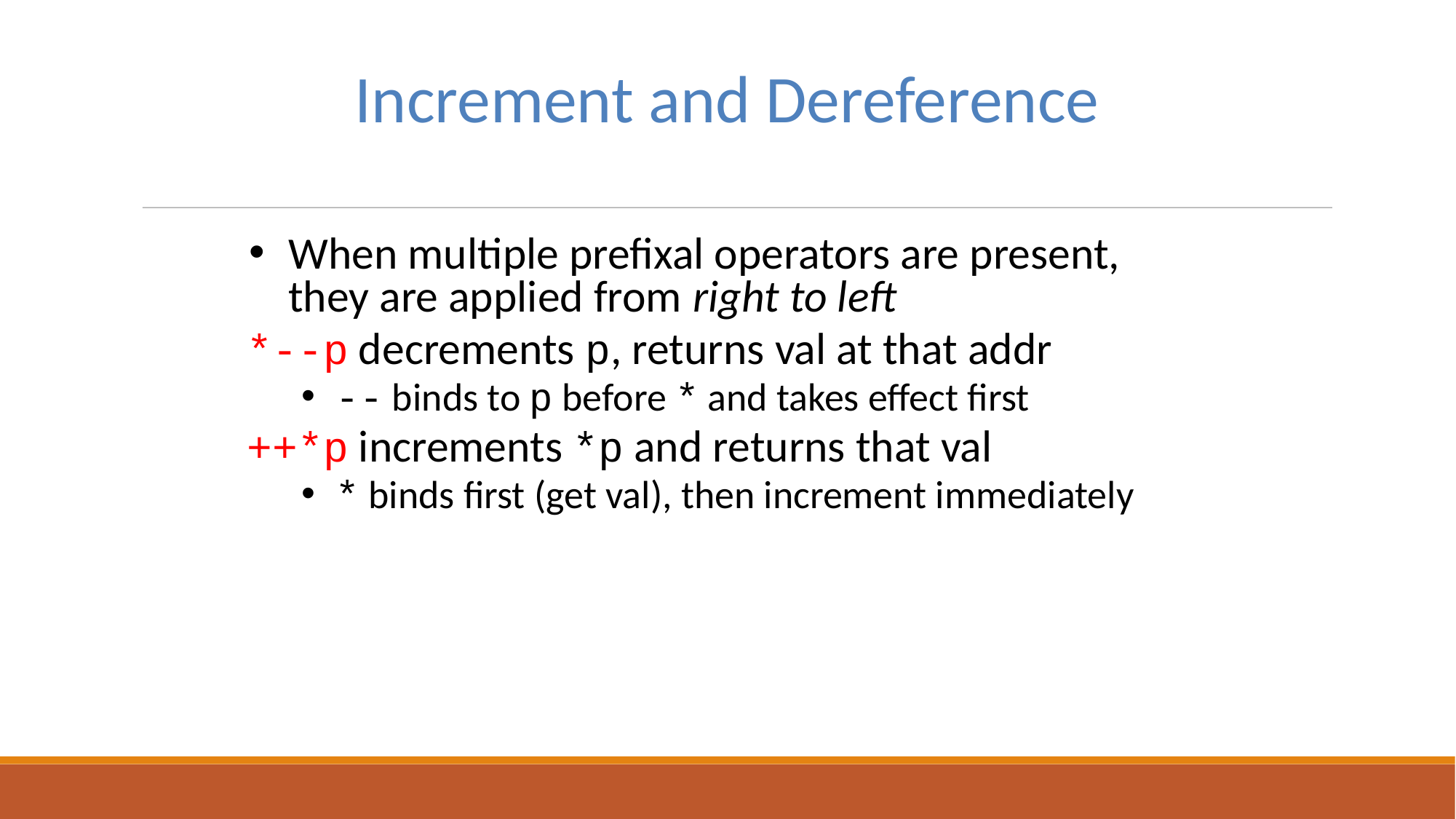

# Increment and Dereference
When multiple prefixal operators are present, they are applied from right to left
*--p decrements p, returns val at that addr
-- binds to p before * and takes effect first
++*p increments *p and returns that val
* binds first (get val), then increment immediately